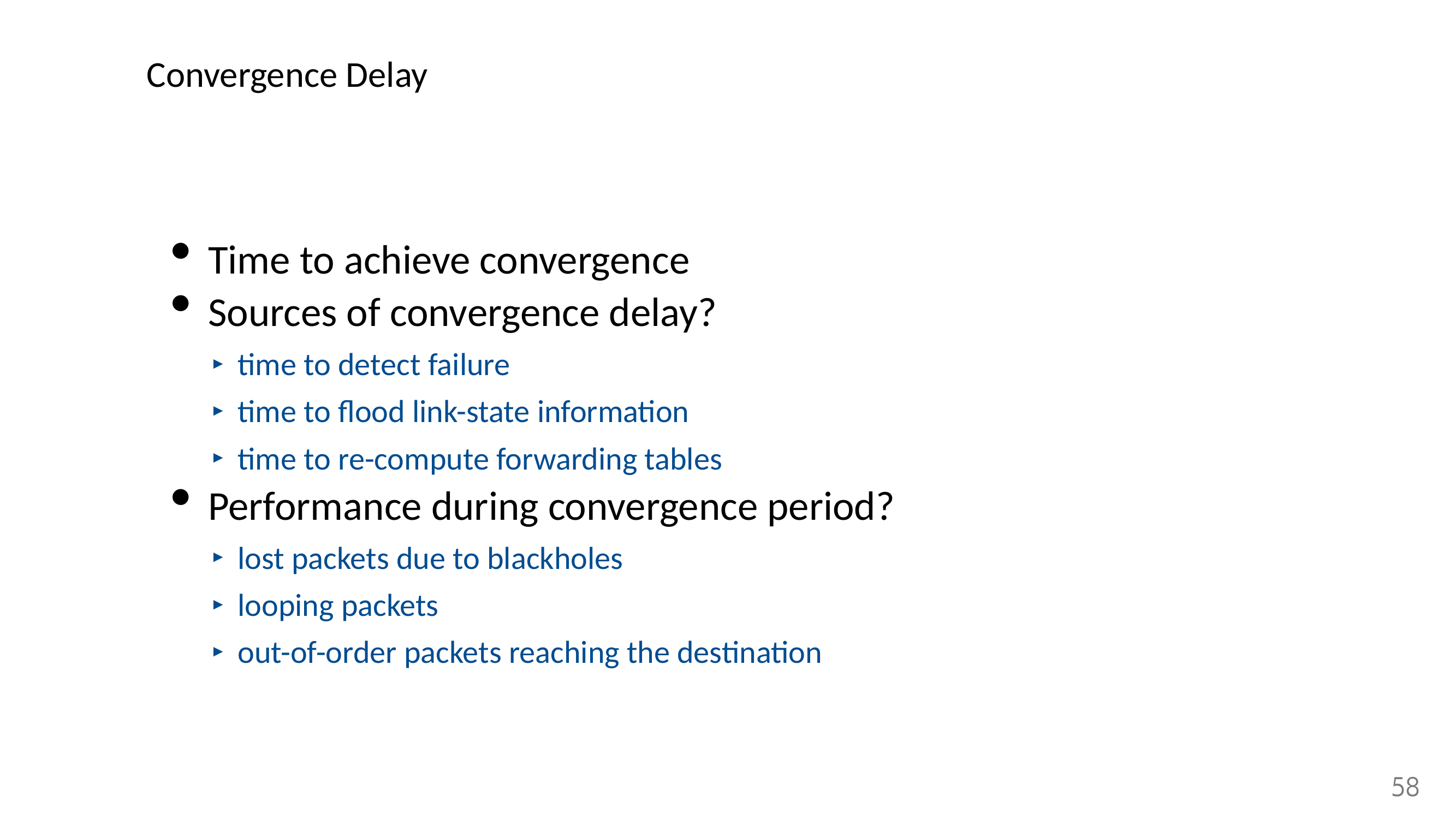

# Convergence Delay
Time to achieve convergence
Sources of convergence delay?
time to detect failure
time to flood link-state information
time to re-compute forwarding tables
Performance during convergence period?
lost packets due to blackholes
looping packets
out-of-order packets reaching the destination
58